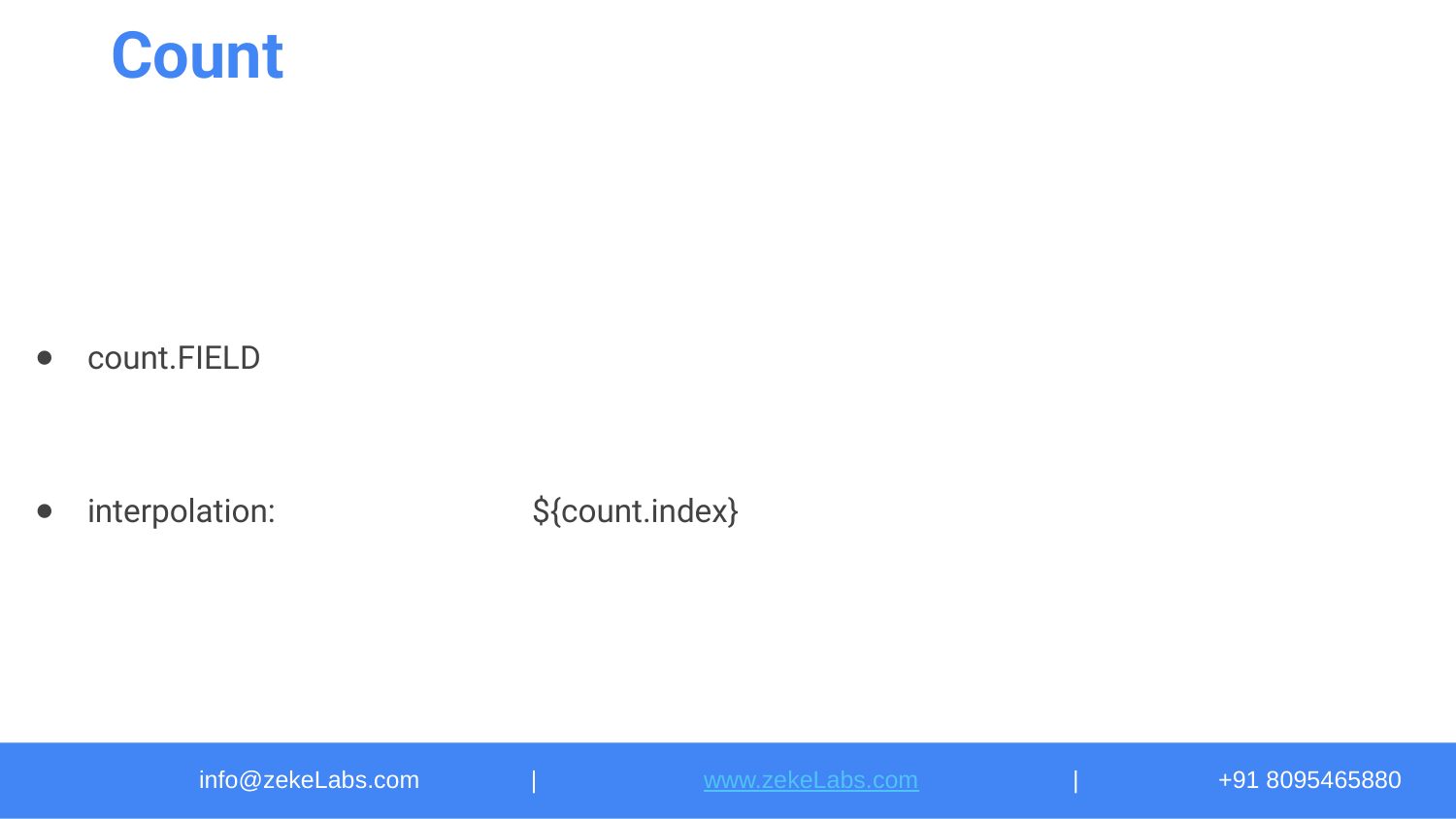

# Count
count.FIELD

interpolation:		 ${count.index}
info@zekeLabs.com	      |	          www.zekeLabs.com		|	+91 8095465880